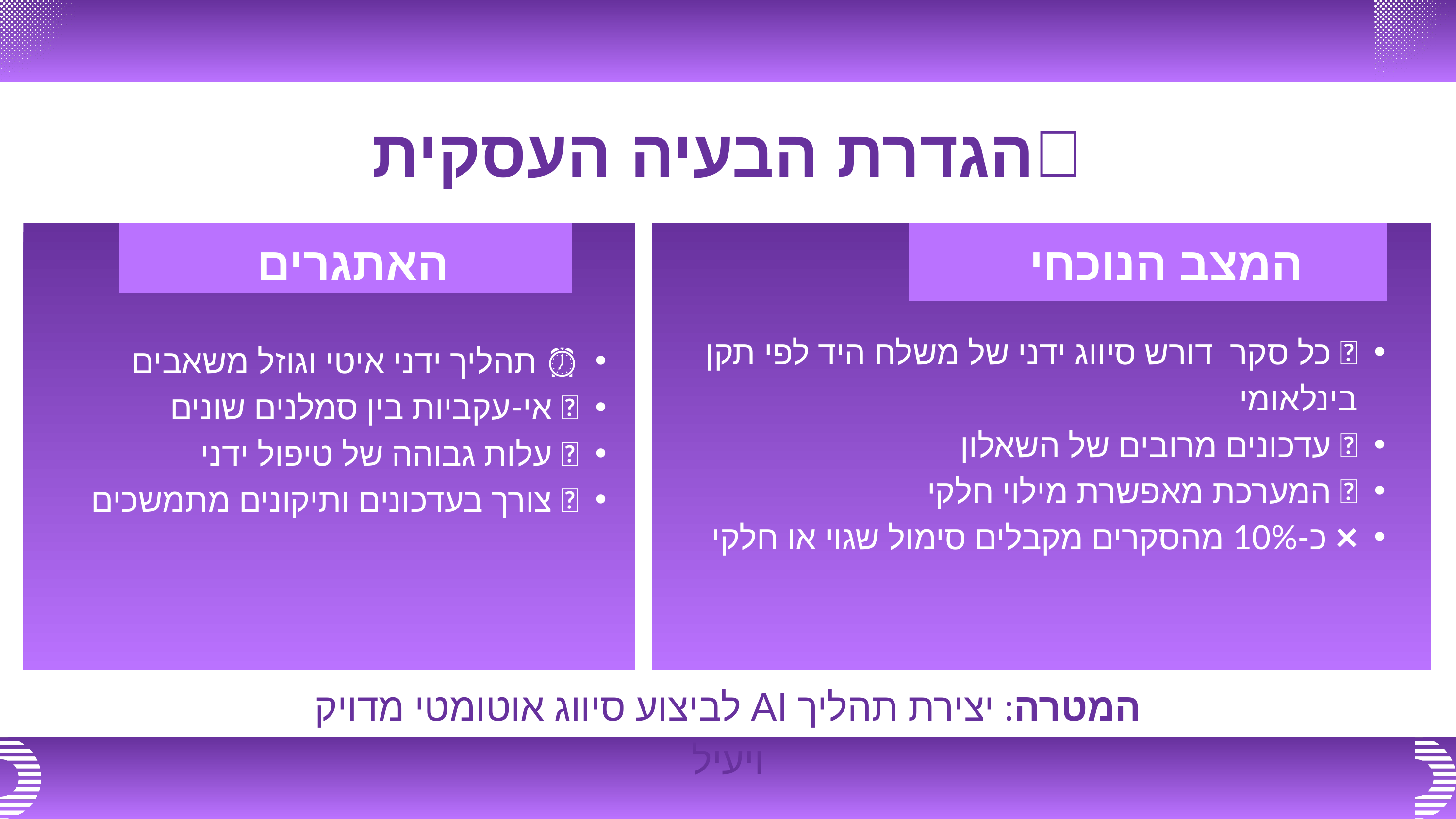

🔍הגדרת הבעיה העסקית

האתגרים
 המצב הנוכחי

🏢 כל סקר  דורש סיווג ידני של משלח היד לפי תקן בינלאומי
👥 עדכונים מרובים של השאלון
📝 המערכת מאפשרת מילוי חלקי
❌ כ-10% מהסקרים מקבלים סימול שגוי או חלקי

⏰ תהליך ידני איטי וגוזל משאבים
🎯 אי-עקביות בין סמלנים שונים
📈 עלות גבוהה של טיפול ידני
🔄 צורך בעדכונים ותיקונים מתמשכים

Mission
המטרה: יצירת תהליך AI לביצוע סיווג אוטומטי מדויק ויעיל